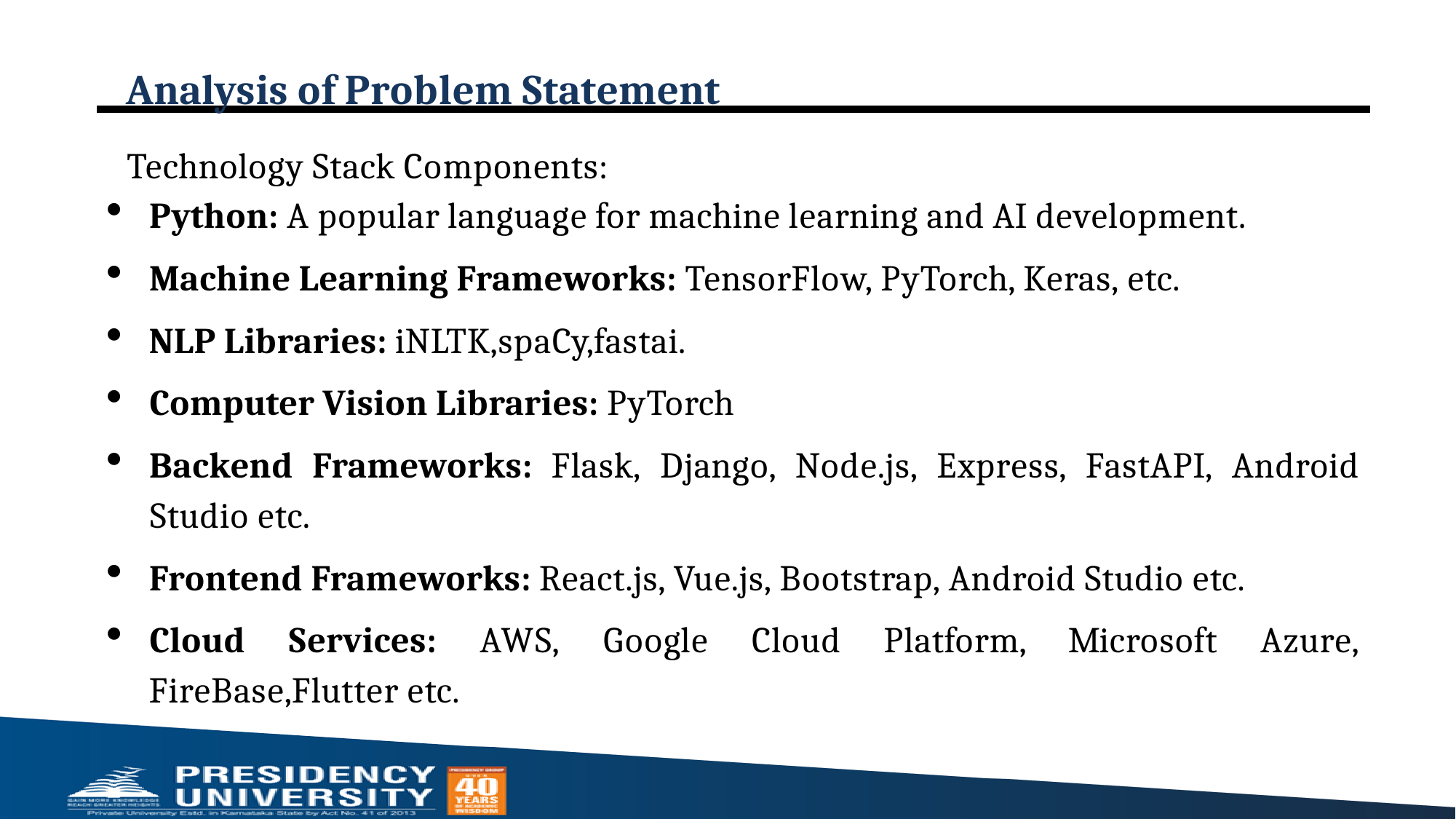

# Analysis of Problem Statement
Technology Stack Components:
Python: A popular language for machine learning and AI development.
Machine Learning Frameworks: TensorFlow, PyTorch, Keras, etc.
NLP Libraries: iNLTK,spaCy,fastai.
Computer Vision Libraries: PyTorch
Backend Frameworks: Flask, Django, Node.js, Express, FastAPI, Android Studio etc.
Frontend Frameworks: React.js, Vue.js, Bootstrap, Android Studio etc.
Cloud Services: AWS, Google Cloud Platform, Microsoft Azure, FireBase,Flutter etc.